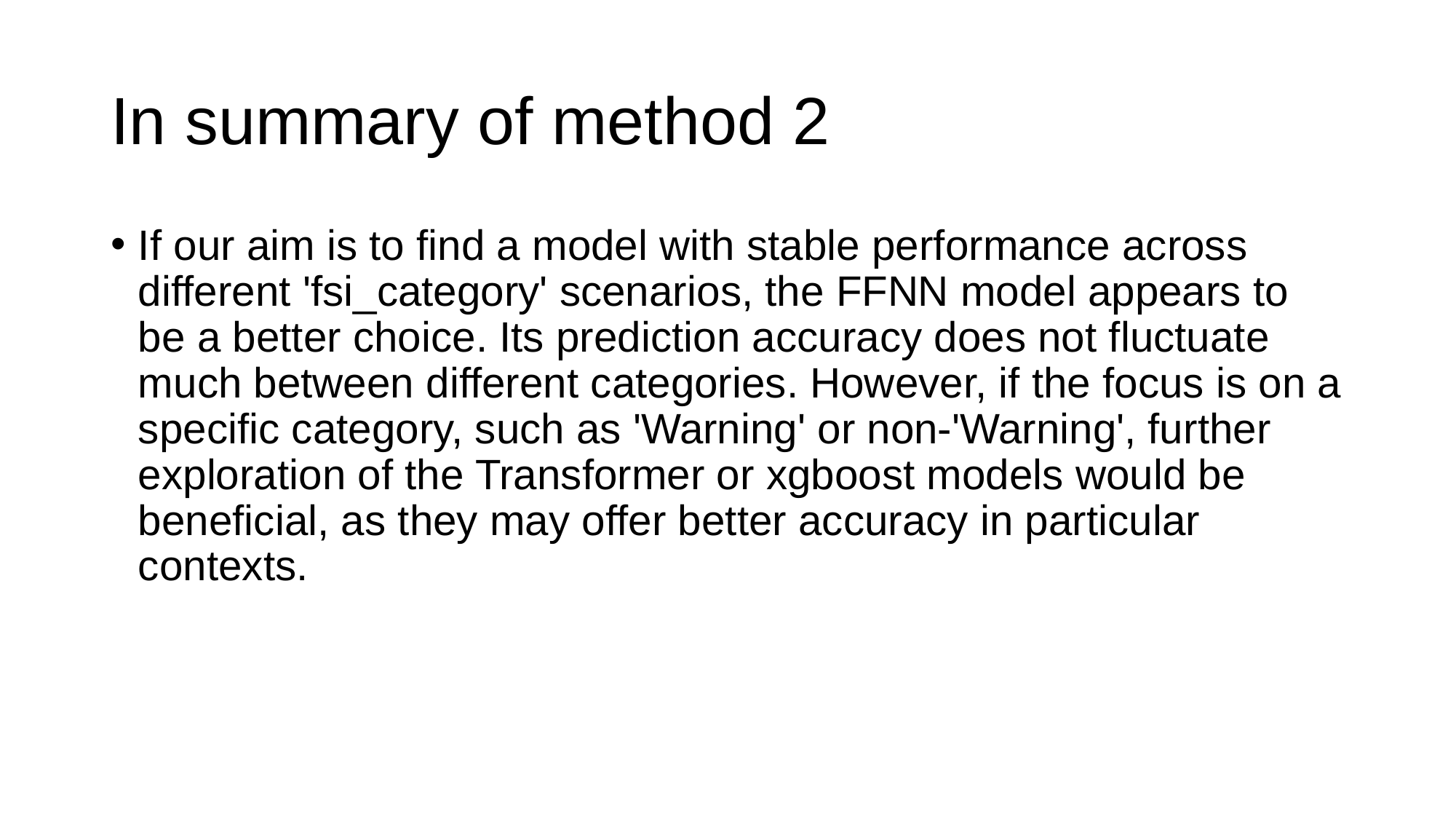

# In summary of method 2
If our aim is to find a model with stable performance across different 'fsi_category' scenarios, the FFNN model appears to be a better choice. Its prediction accuracy does not fluctuate much between different categories. However, if the focus is on a specific category, such as 'Warning' or non-'Warning', further exploration of the Transformer or xgboost models would be beneficial, as they may offer better accuracy in particular contexts.